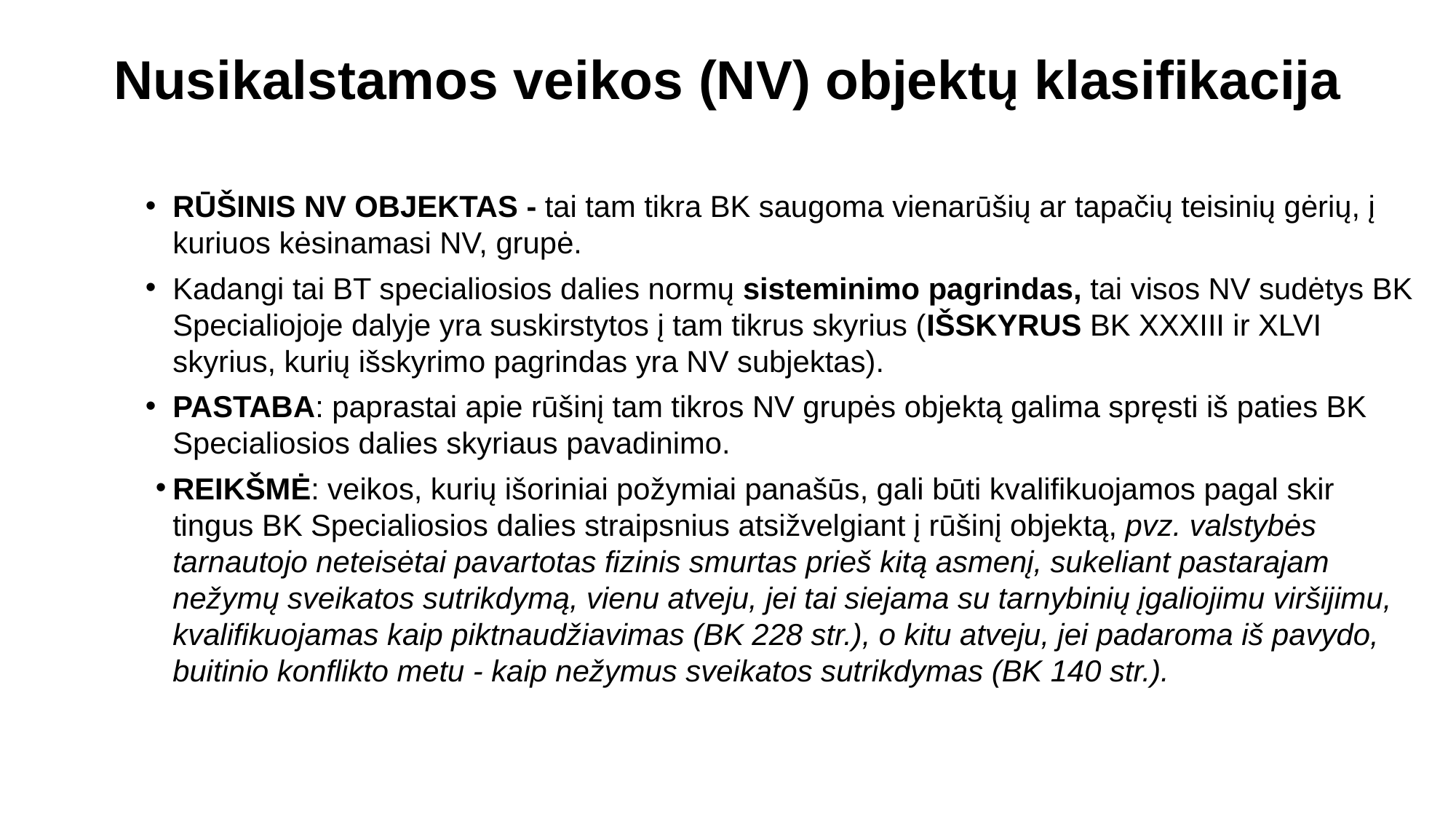

# Nusikalstamos veikos (NV) objektų klasifikacija

RŪŠINIS NV OBJEKTAS - tai tam tikra BK saugoma vienarūšių ar tapačių teisinių gėrių, į kuriuos kėsinamasi NV, grupė.
Kadangi tai BT specialiosios dalies normų sisteminimo pagrindas, tai visos NV sudėtys BK Specialiojoje dalyje yra suskirstytos į tam tikrus skyrius (IŠSKYRUS BK XXXIII ir XLVI skyrius, kurių išskyrimo pagrindas yra NV subjektas).
PASTABA: paprastai apie rūšinį tam tikros NV grupės objektą galima spręsti iš paties BK Specialiosios dalies skyriaus pavadinimo.
REIKŠMĖ: veikos, kurių išoriniai požymiai panašūs, gali būti kvalifikuojamos pagal skir­tingus BK Specialiosios dalies straipsnius atsižvelgiant į rūšinį objek­tą, pvz. valstybės tarnautojo neteisėtai pavartotas fizinis smurtas prieš kitą asmenį, sukeliant pastarajam nežymų sveikatos sutrikdymą, vienu atveju, jei tai siejama su tarnybinių įgaliojimu viršijimu, kvalifi­kuojamas kaip piktnaudžiavimas (BK 228 str.), o kitu atveju, jei padaroma iš pavydo, buitinio konflikto metu - kaip nežymus sveikatos sutrikdymas (BK 140 str.).